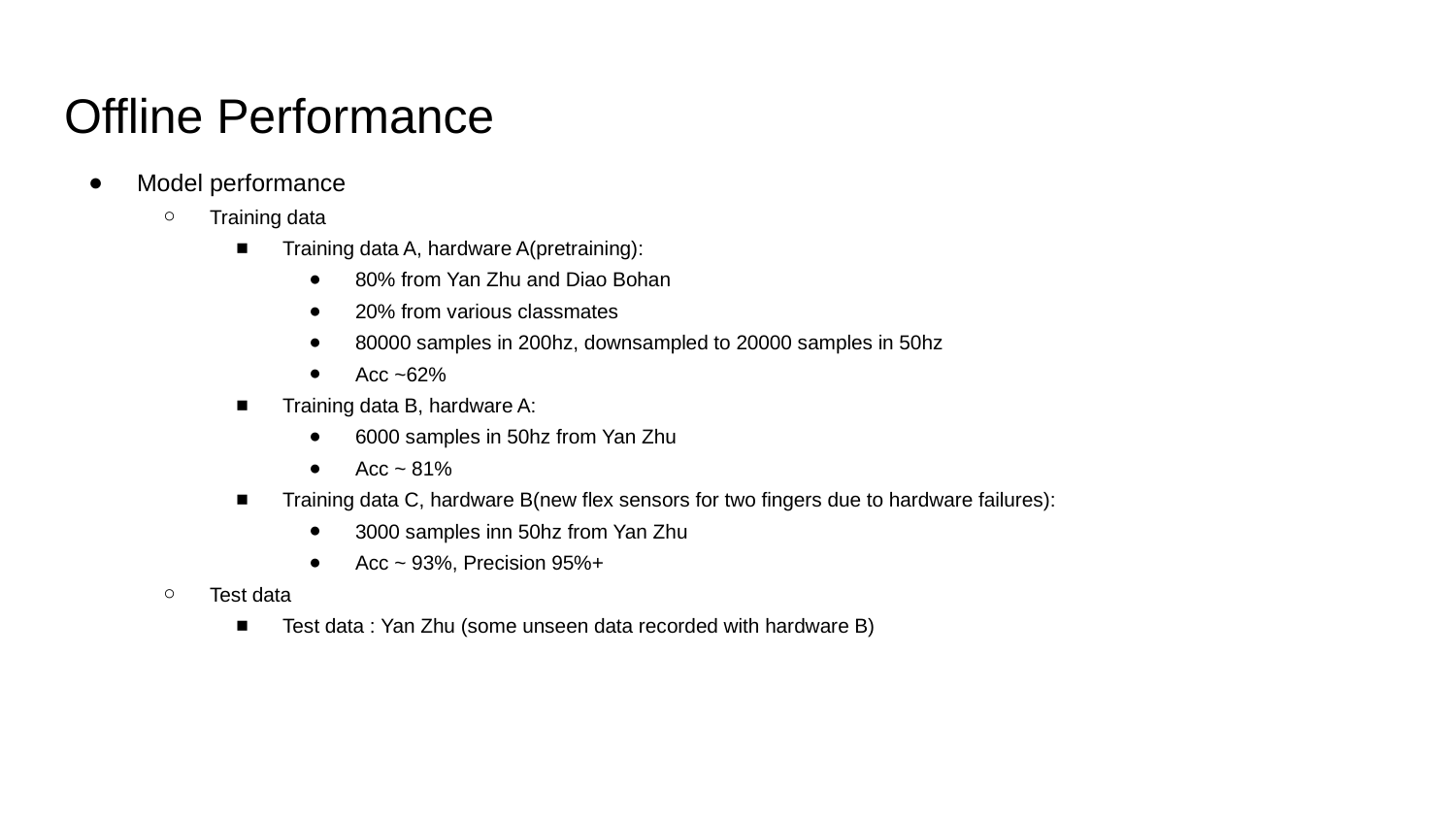

# Offline Performance
Model performance
Training data
Training data A, hardware A(pretraining):
80% from Yan Zhu and Diao Bohan
20% from various classmates
80000 samples in 200hz, downsampled to 20000 samples in 50hz
Acc ~62%
Training data B, hardware A:
6000 samples in 50hz from Yan Zhu
Acc ~ 81%
Training data C, hardware B(new flex sensors for two fingers due to hardware failures):
3000 samples inn 50hz from Yan Zhu
Acc ~ 93%, Precision 95%+
Test data
Test data : Yan Zhu (some unseen data recorded with hardware B)